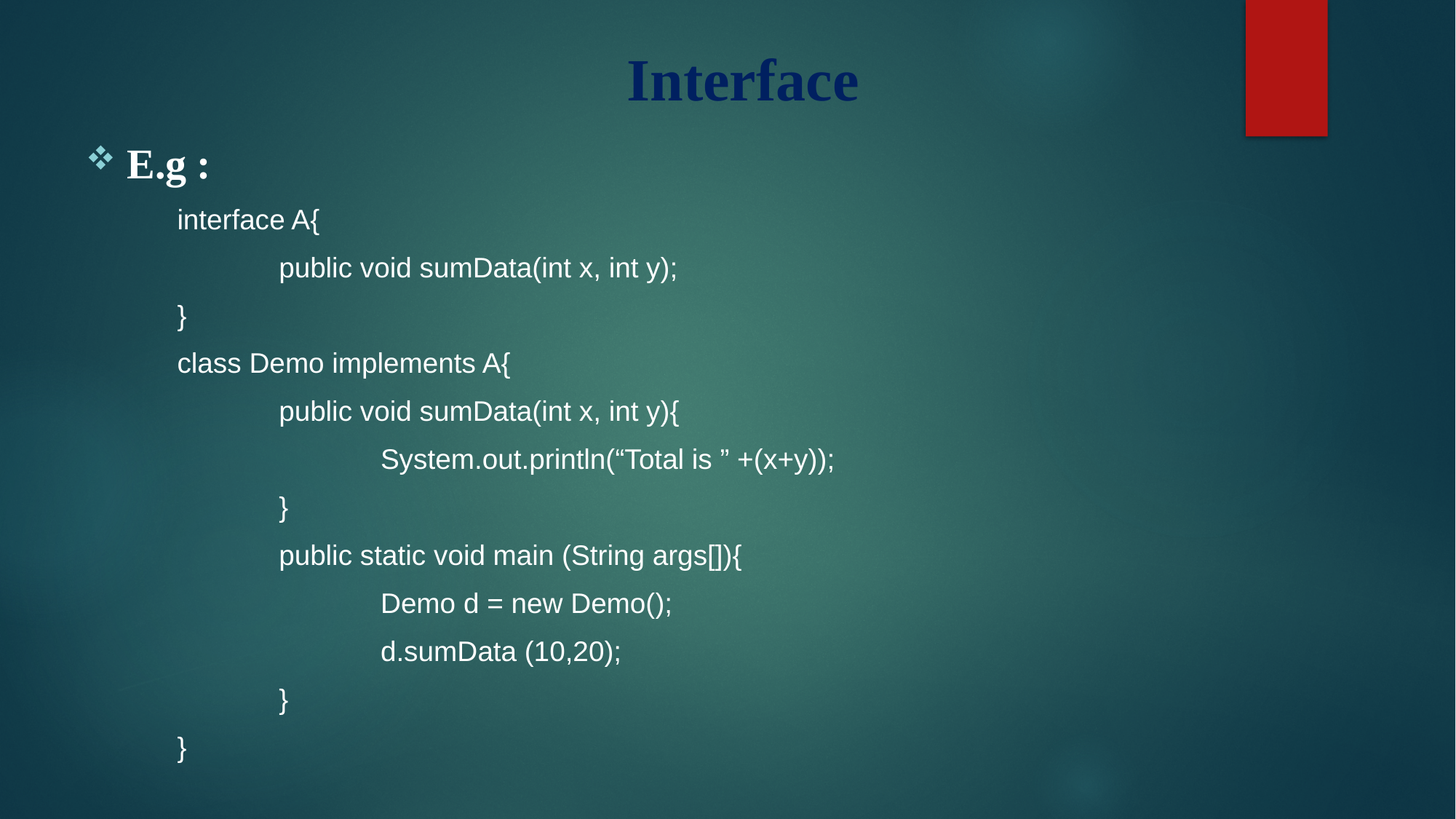

# Interface
E.g :
           interface A{
                        public void sumData(int x, int y);
           }
           class Demo implements A{
                        public void sumData(int x, int y){
                                     System.out.println(“Total is ” +(x+y));
                        }
                        public static void main (String args[]){
                                     Demo d = new Demo();
                                     d.sumData (10,20);
                        }
           }